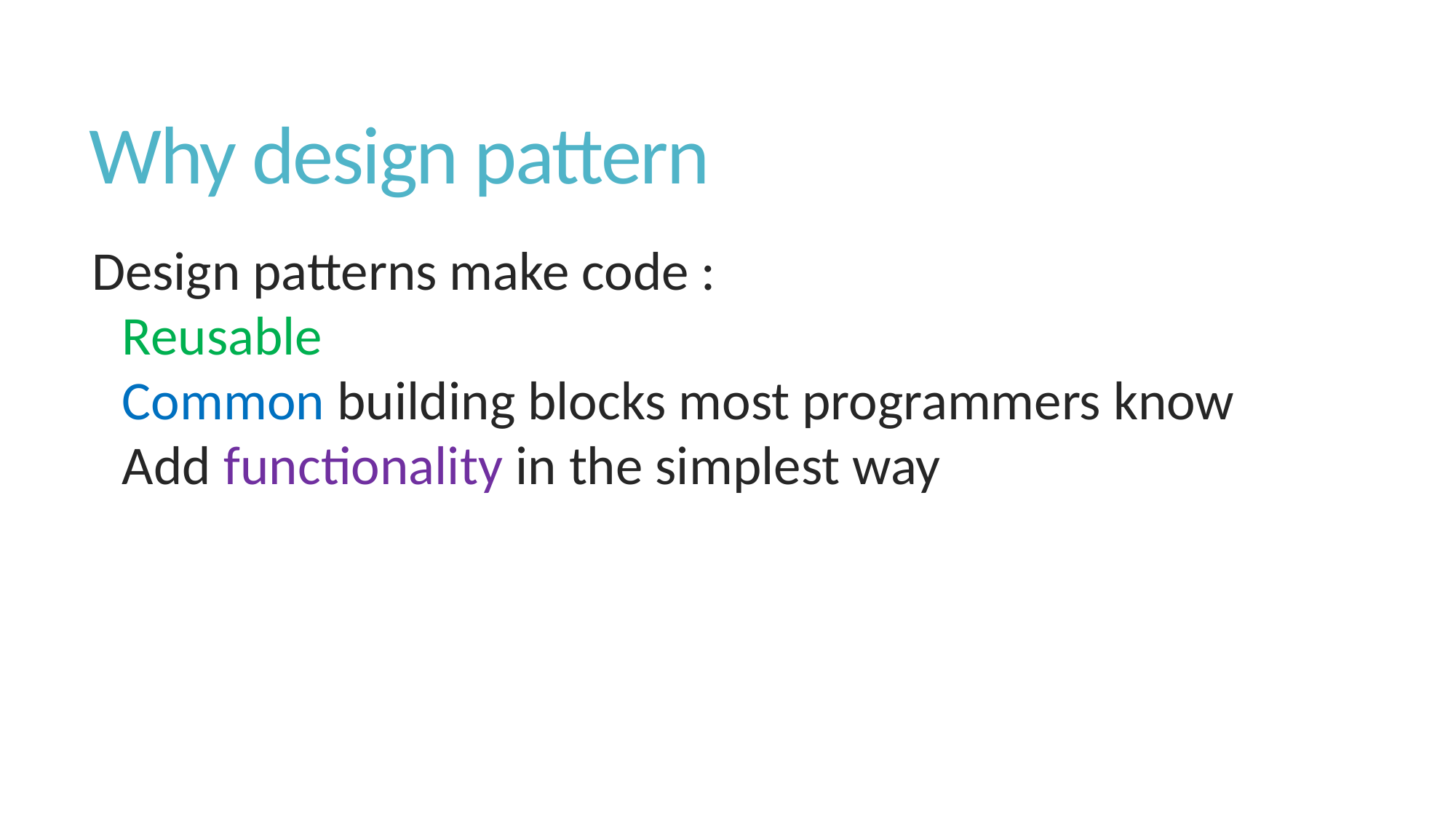

# Why design pattern
Design patterns make code :
Reusable
Common building blocks most programmers know
Add functionality in the simplest way